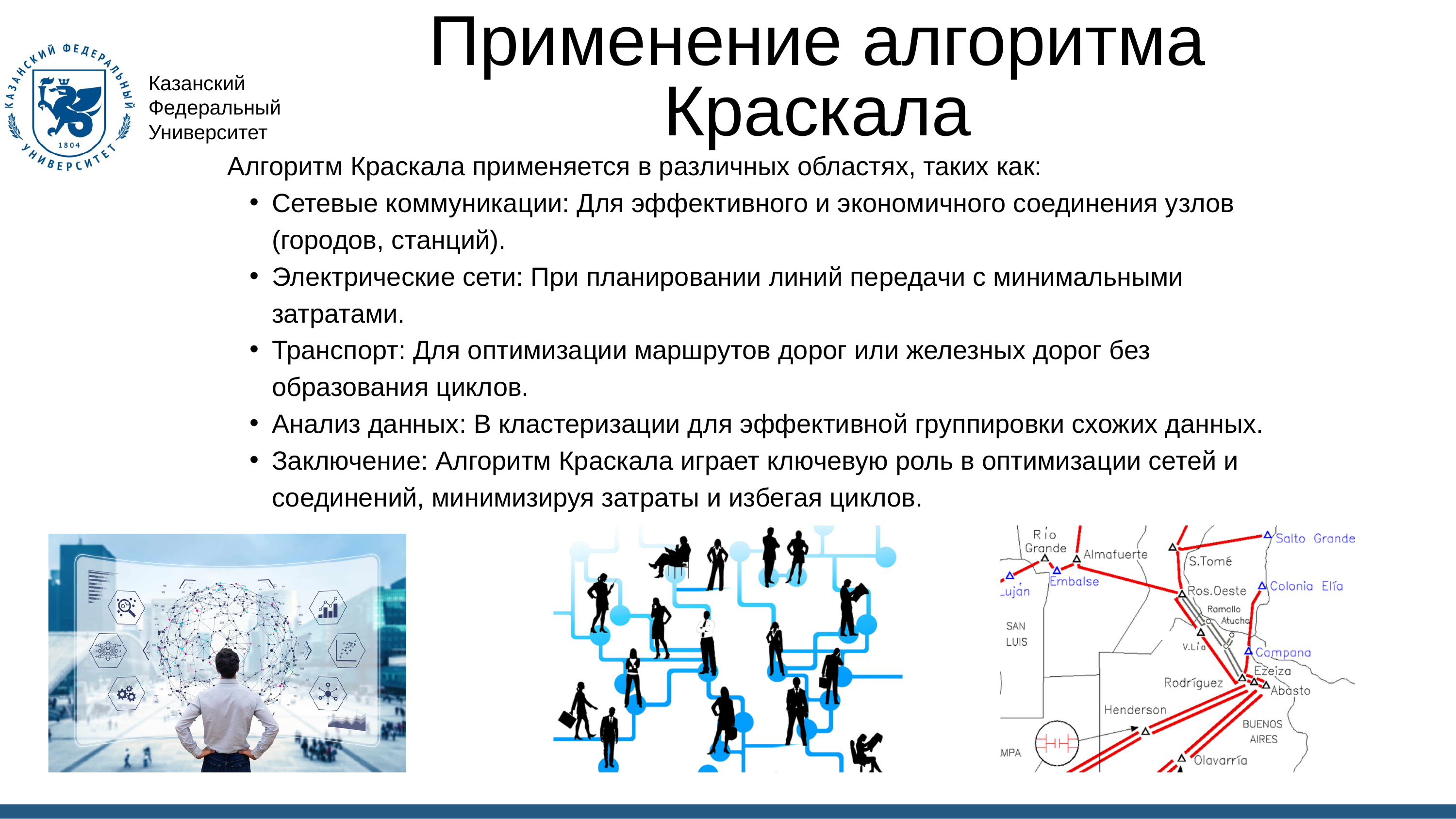

Применение алгоритма Краскала

Казанский Федеральный Университет
Алгоритм Краскала применяется в различных областях, таких как:
Сетевые коммуникации: Для эффективного и экономичного соединения узлов (городов, станций).
Электрические сети: При планировании линий передачи с минимальными затратами.
Транспорт: Для оптимизации маршрутов дорог или железных дорог без образования циклов.
Анализ данных: В кластеризации для эффективной группировки схожих данных.
Заключение: Алгоритм Краскала играет ключевую роль в оптимизации сетей и соединений, минимизируя затраты и избегая циклов.